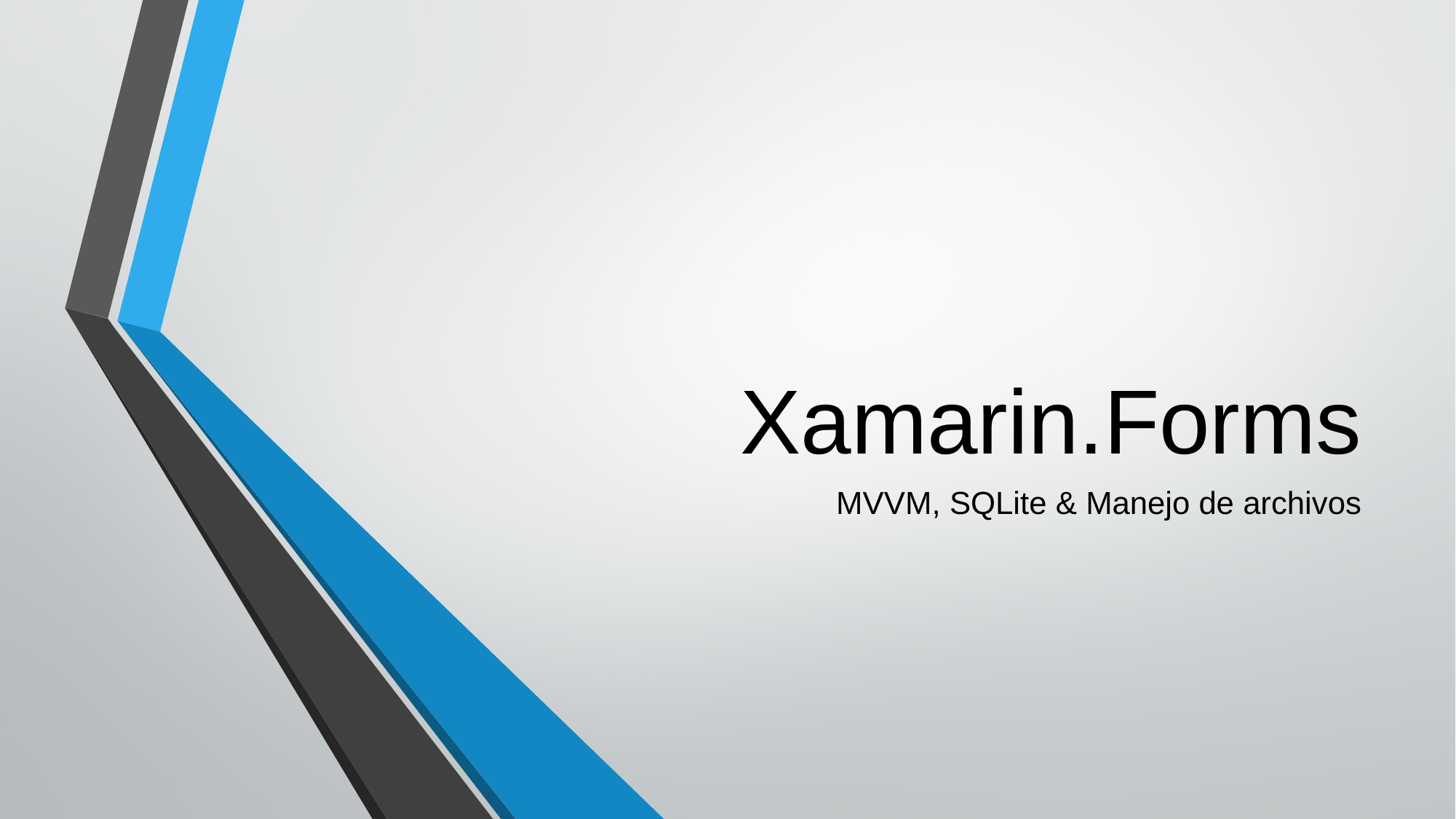

# Xamarin.Forms
MVVM, SQLite & Manejo de archivos